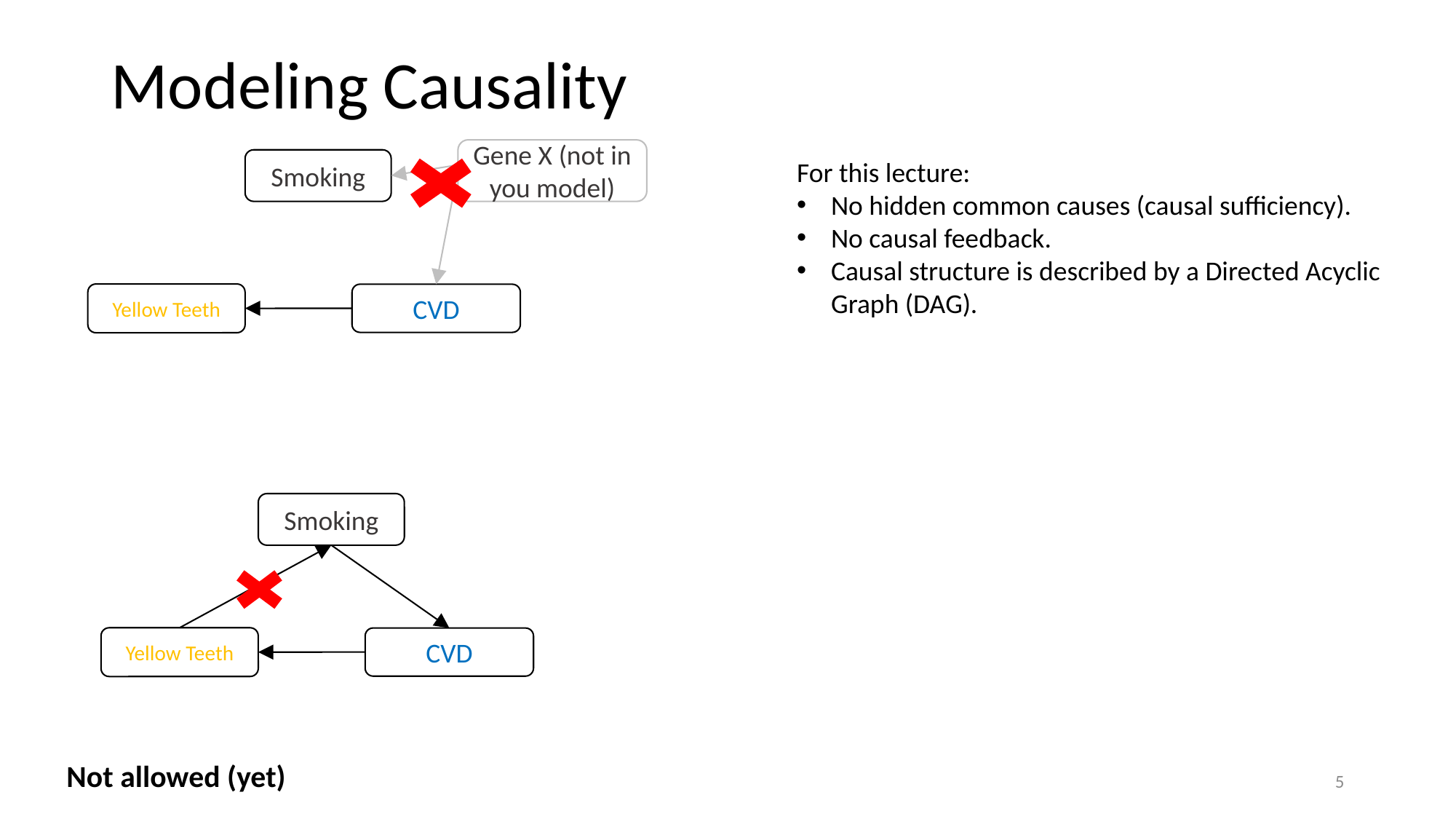

# Modeling Causality
Gene X (not in you model)

Smoking
For this lecture:
No hidden common causes (causal sufficiency).
No causal feedback.
Causal structure is described by a Directed Acyclic Graph (DAG).

Yellow Teeth
CVD
Smoking
Yellow Teeth
CVD

Not allowed (yet)
5